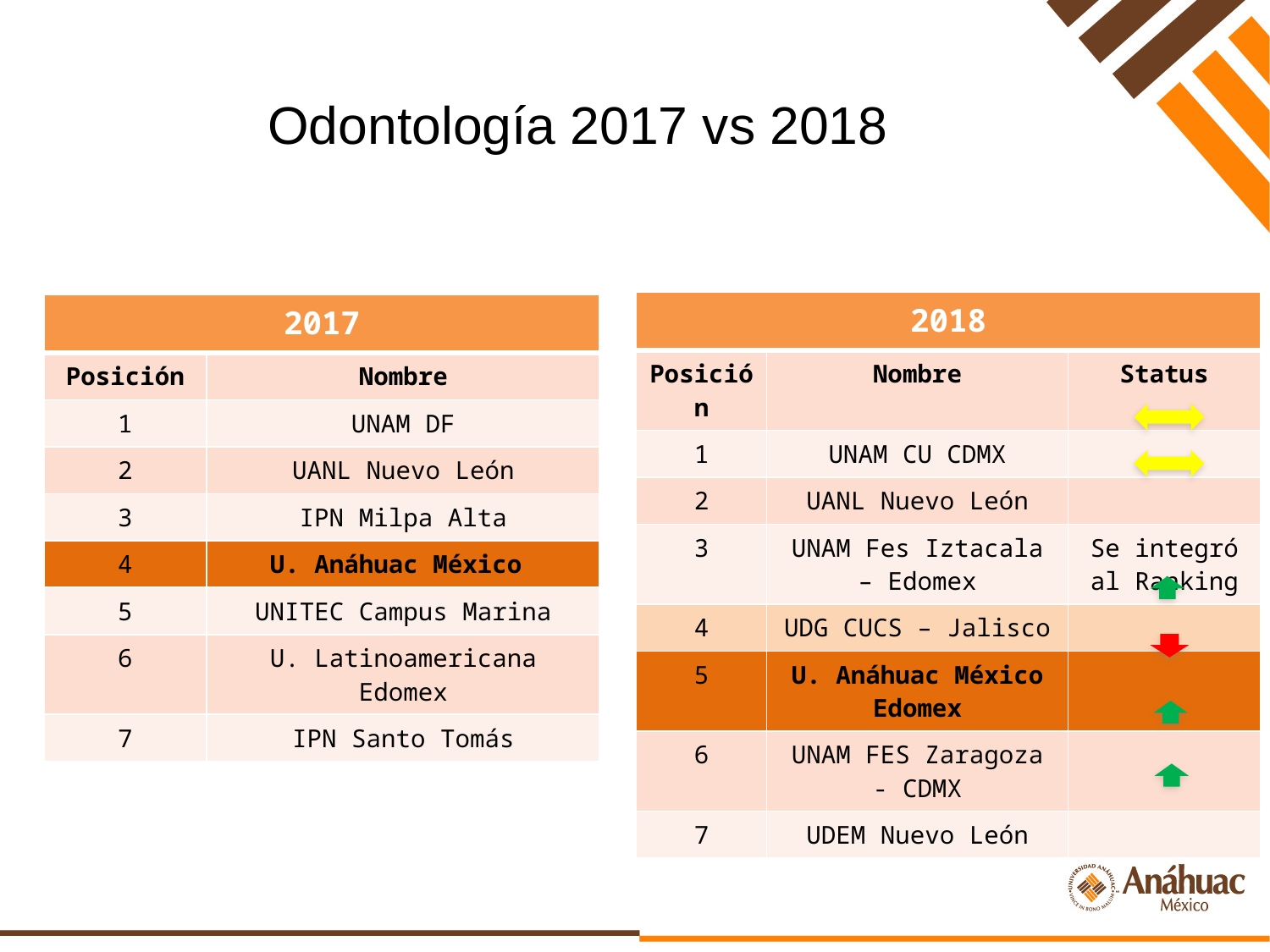

# Odontología 2017 vs 2018
| 2018 |  |  |
| --- | --- | --- |
| Posición | Nombre | Status |
| 1 | UNAM CU CDMX |  |
| 2 | UANL Nuevo León |  |
| 3 | UNAM Fes Iztacala – Edomex | Se integró al Ranking |
| 4 | UDG CUCS – Jalisco |  |
| 5 | U. Anáhuac México Edomex |  |
| 6 | UNAM FES Zaragoza - CDMX |  |
| 7 | UDEM Nuevo León |  |
| 2017 |  |
| --- | --- |
| Posición | Nombre |
| 1 | UNAM DF |
| 2 | UANL Nuevo León |
| 3 | IPN Milpa Alta |
| 4 | U. Anáhuac México |
| 5 | UNITEC Campus Marina |
| 6 | U. Latinoamericana Edomex |
| 7 | IPN Santo Tomás |